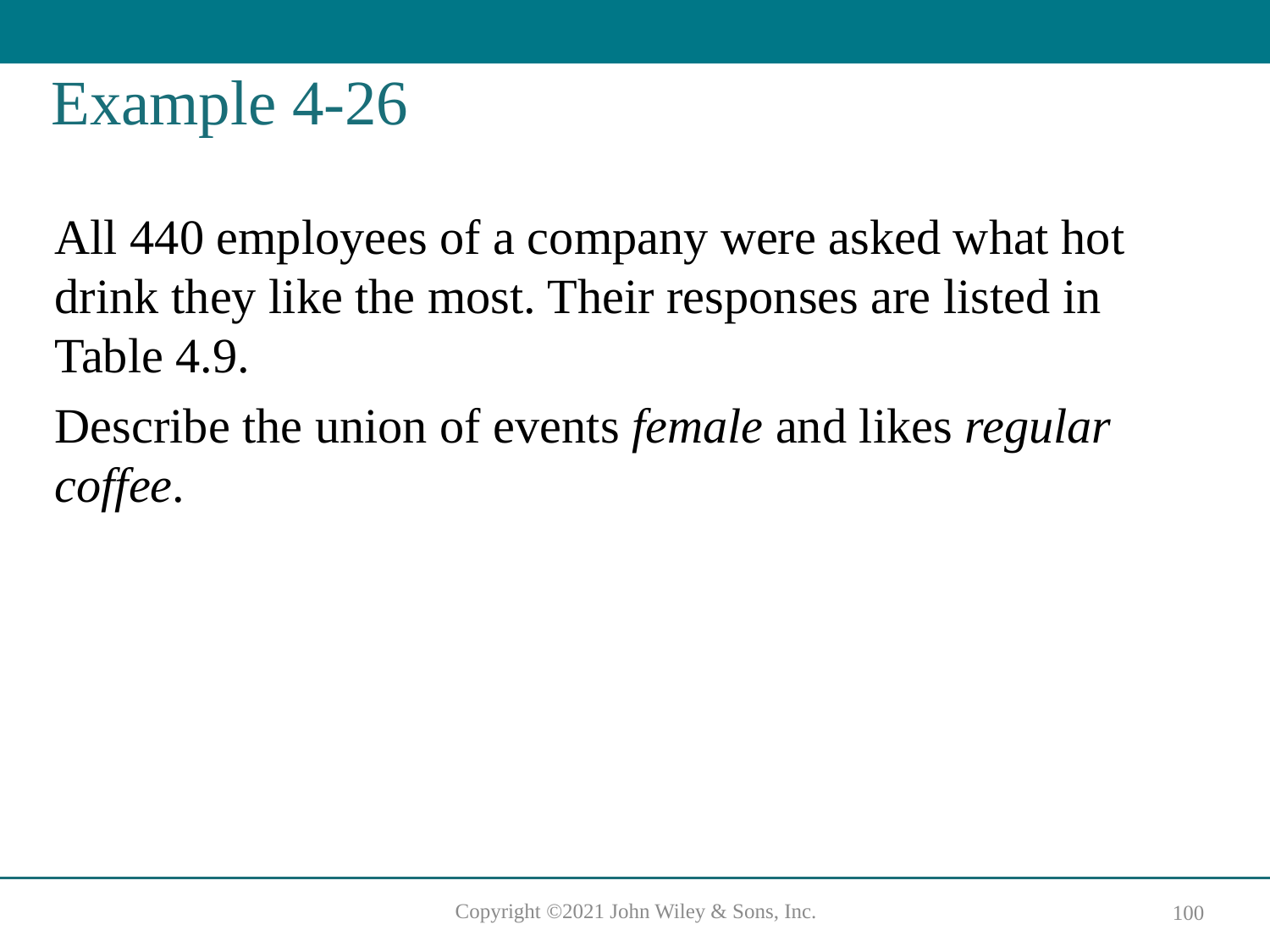

# Example 4-26
All 440 employees of a company were asked what hot drink they like the most. Their responses are listed in Table 4.9.
Describe the union of events female and likes regular coffee.